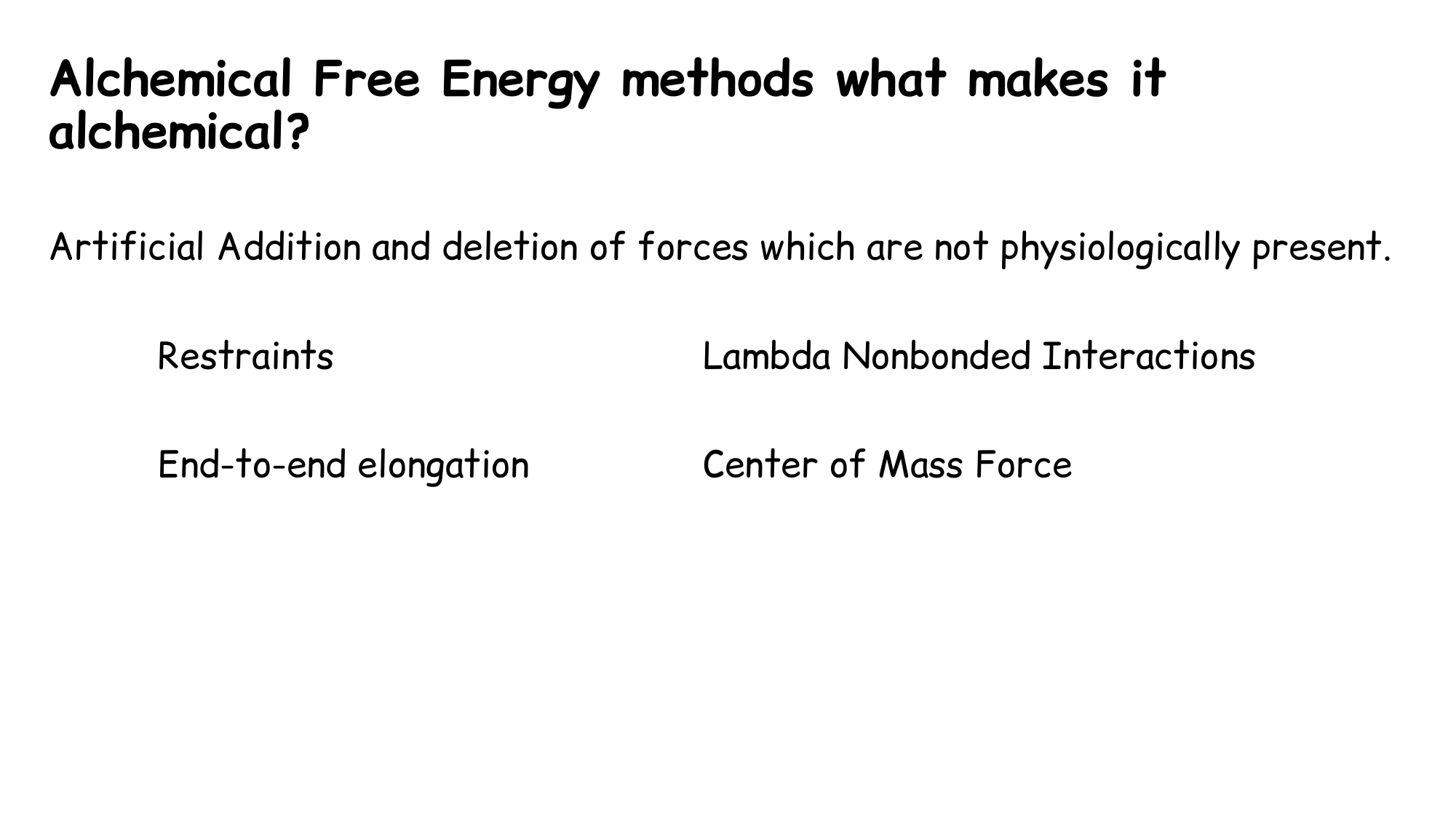

Alchemical Free Energy methods what makes it alchemical?

Artificial Addition and deletion of forces which are not physiologically present.

	Restraints				Lambda Nonbonded Interactions

	End-to-end elongation		Center of Mass Force